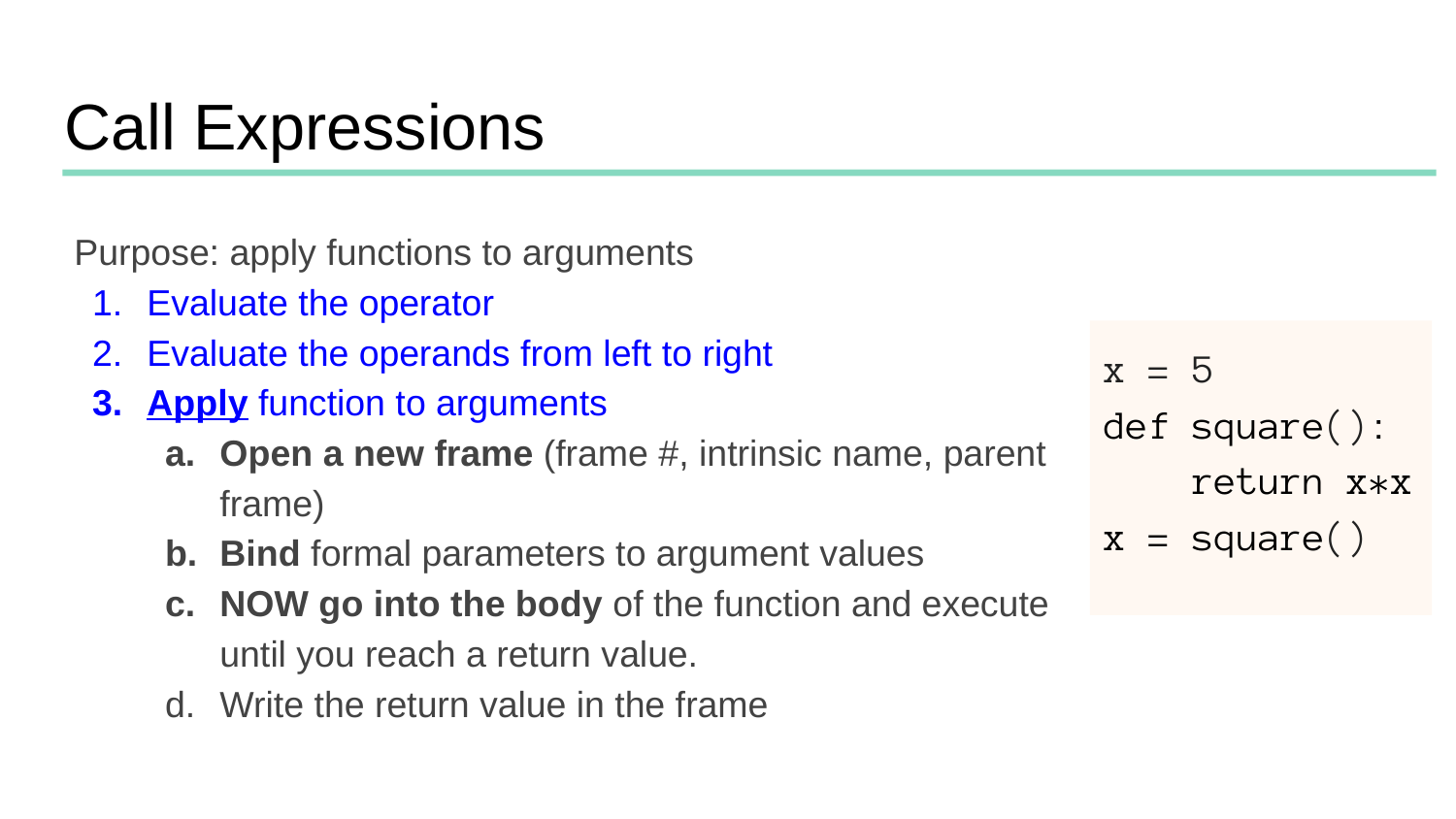

# Call Expressions
Purpose: apply functions to arguments
Evaluate the operator
Evaluate the operands from left to right
Apply function to arguments
Open a new frame (frame #, intrinsic name, parent frame)
Bind formal parameters to argument values
NOW go into the body of the function and execute until you reach a return value.
Write the return value in the frame
x = 5
def square():
    return x*x
x = square()